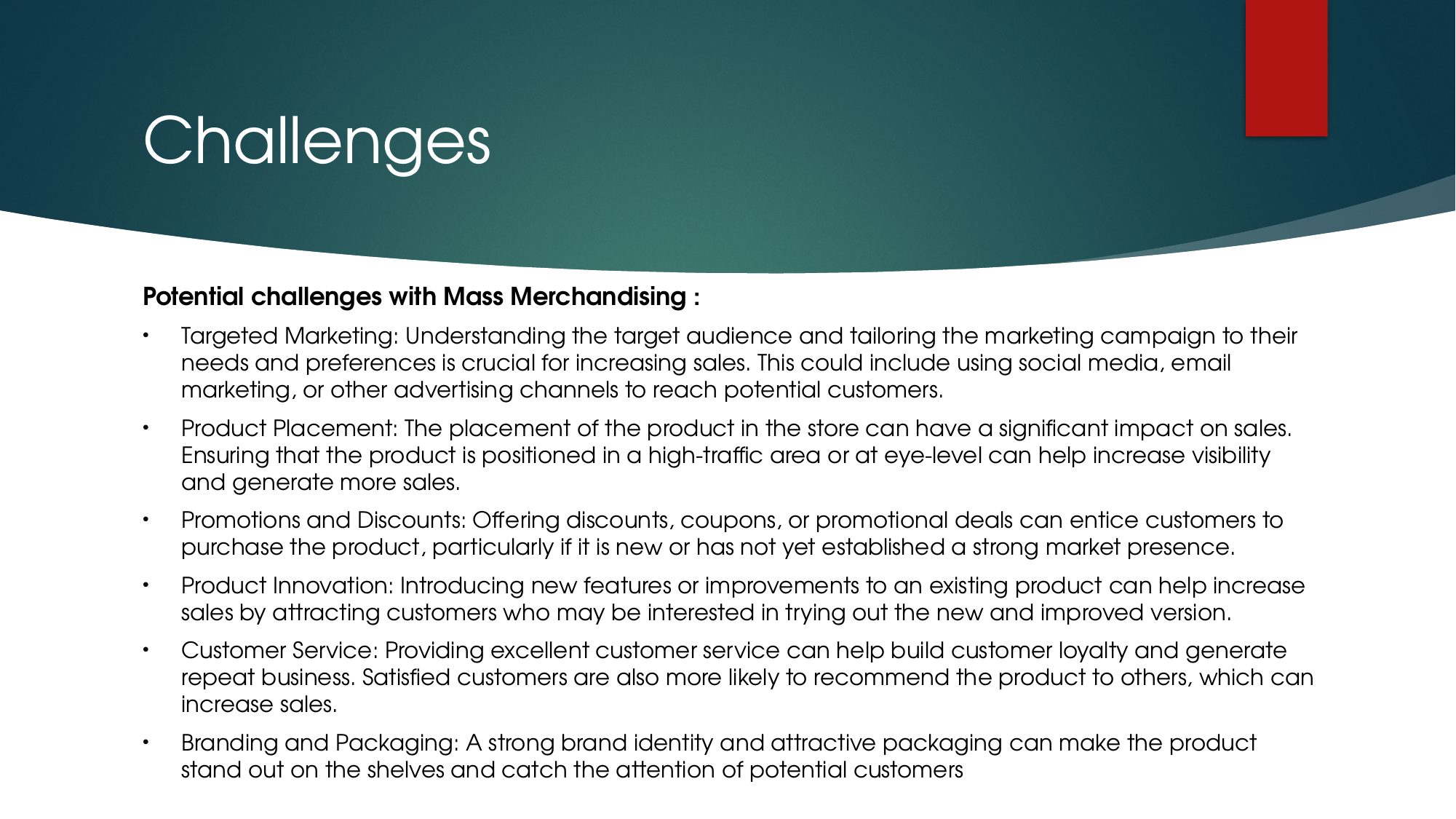

# Challenges

Potential challenges with Mass Merchandising :
Targeted Marketing: Understanding the target audience and tailoring the marketing campaign to their needs and preferences is crucial for increasing sales. This could include using social media, email marketing, or other advertising channels to reach potential customers.
Product Placement: The placement of the product in the store can have a significant impact on sales. Ensuring that the product is positioned in a high-traffic area or at eye-level can help increase visibility and generate more sales.
Promotions and Discounts: Offering discounts, coupons, or promotional deals can entice customers to purchase the product, particularly if it is new or has not yet established a strong market presence.
Product Innovation: Introducing new features or improvements to an existing product can help increase sales by attracting customers who may be interested in trying out the new and improved version.
Customer Service: Providing excellent customer service can help build customer loyalty and generate repeat business. Satisfied customers are also more likely to recommend the product to others, which can increase sales.
Branding and Packaging: A strong brand identity and attractive packaging can make the product stand out on the shelves and catch the attention of potential customers